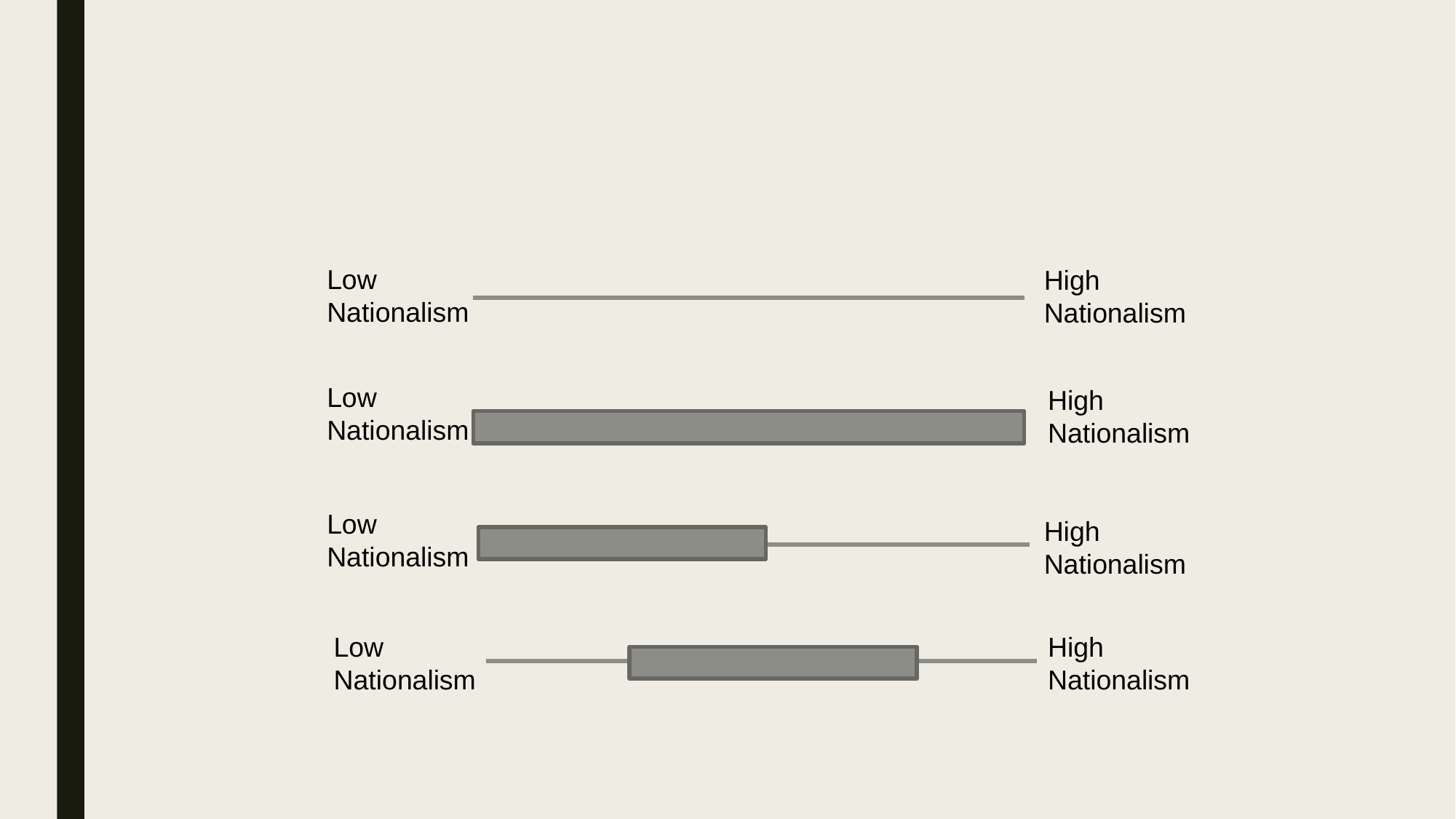

#
Low Nationalism
High Nationalism
Low Nationalism
High Nationalism

Low Nationalism
High Nationalism

High Nationalism
Low Nationalism